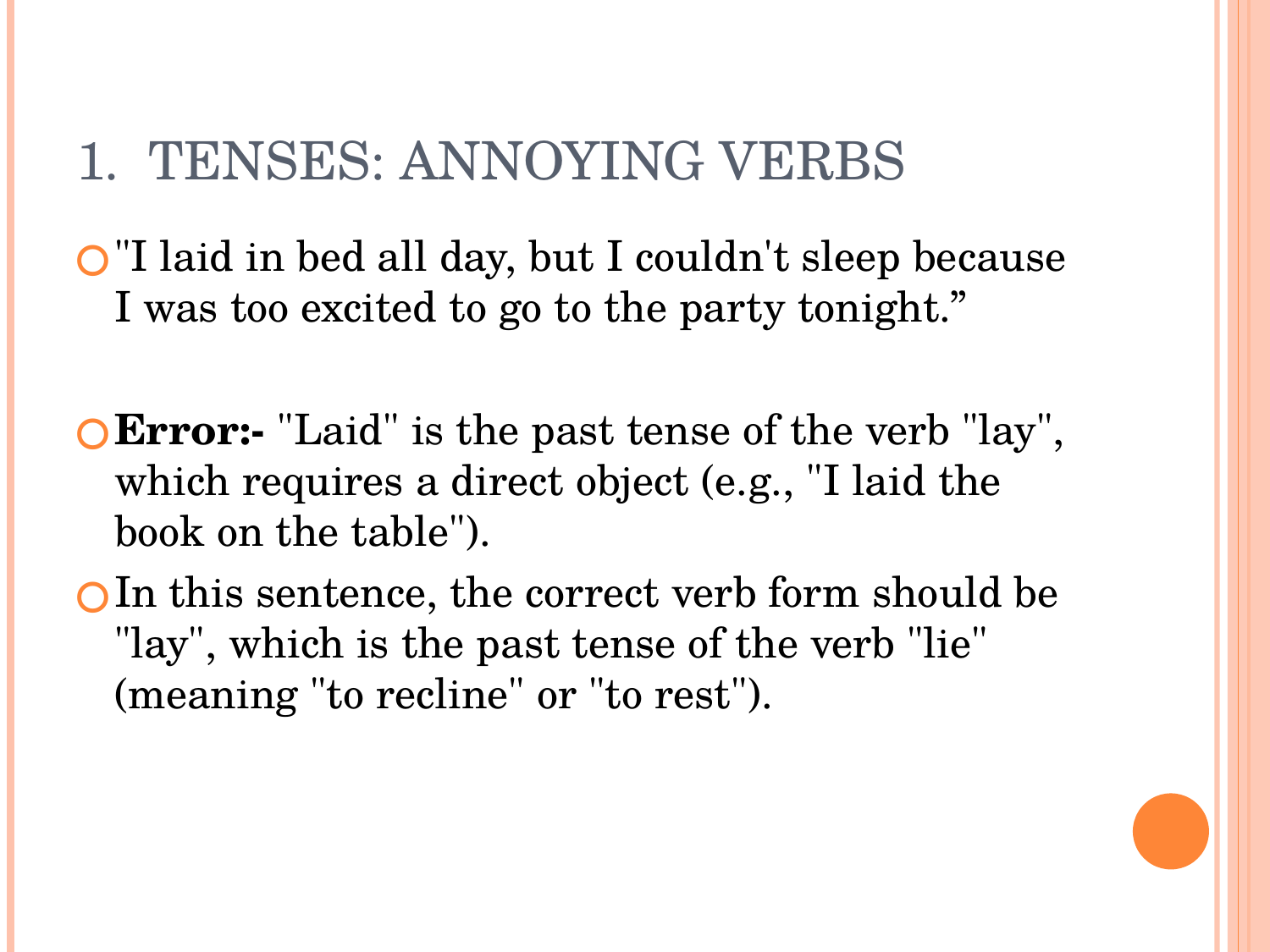

# 1.  Tenses: Annoying Verbs
"I laid in bed all day, but I couldn't sleep because I was too excited to go to the party tonight.”

Error:- "Laid" is the past tense of the verb "lay", which requires a direct object (e.g., "I laid the book on the table").
In this sentence, the correct verb form should be "lay", which is the past tense of the verb "lie" (meaning "to recline" or "to rest").